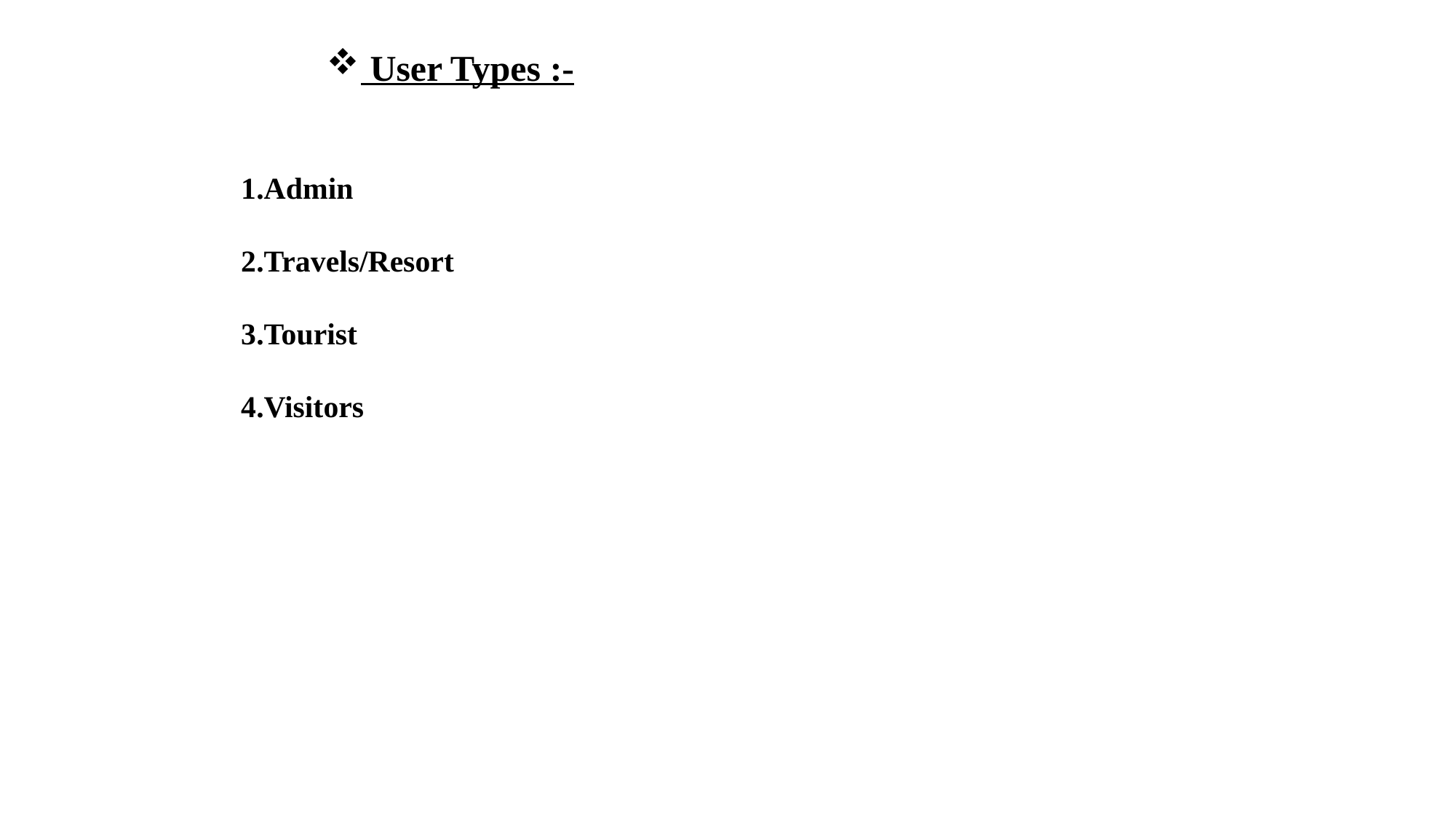

User Types :-

1.Admin

2.Travels/Resort

3.Tourist

4.Visitors